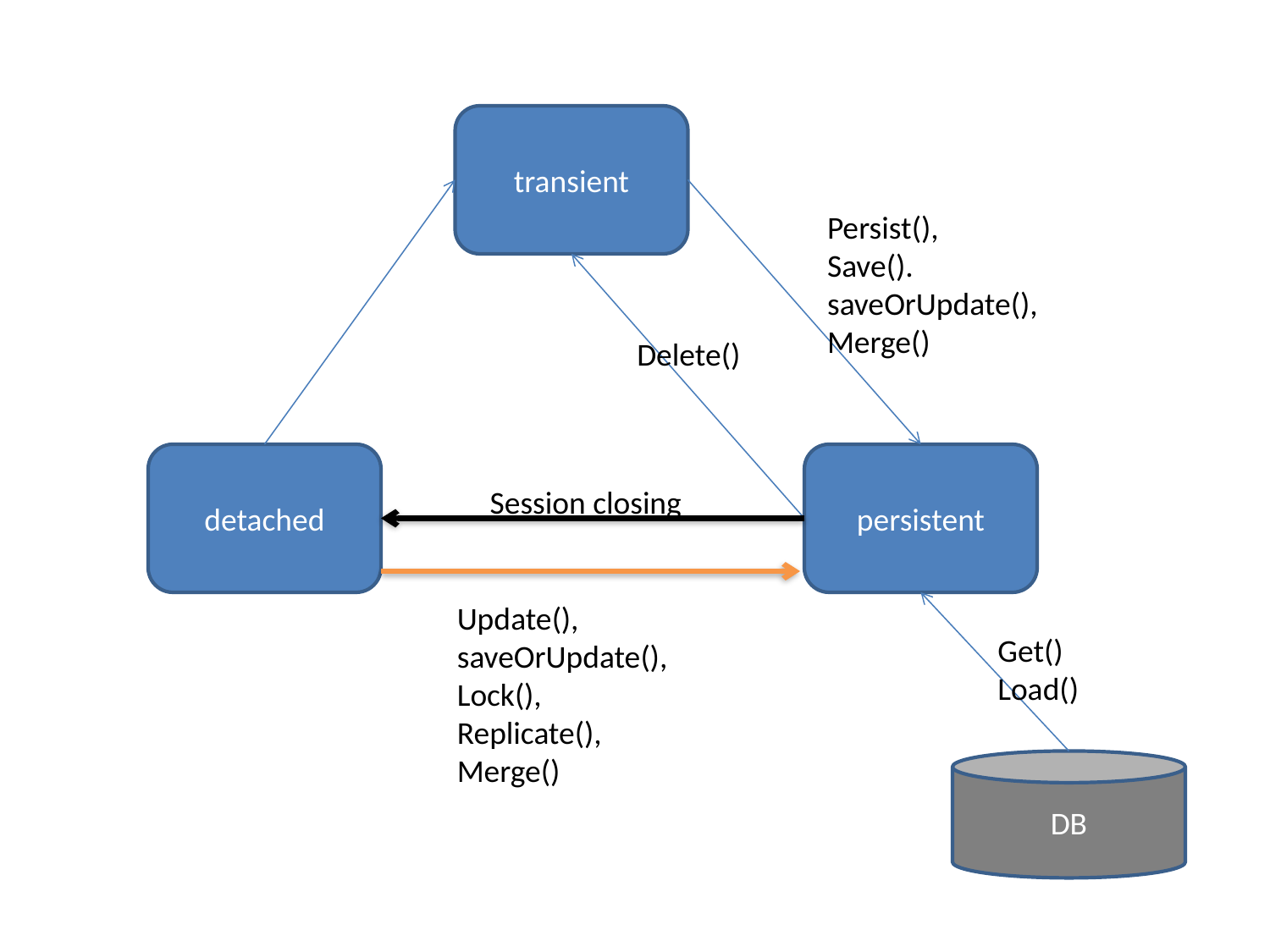

transient
Persist(),
Save().
saveOrUpdate(),
Merge()
Delete()
detached
persistent
Session closing
Update(),
saveOrUpdate(),
Lock(),
Replicate(),
Merge()

Get()
Load()
DB